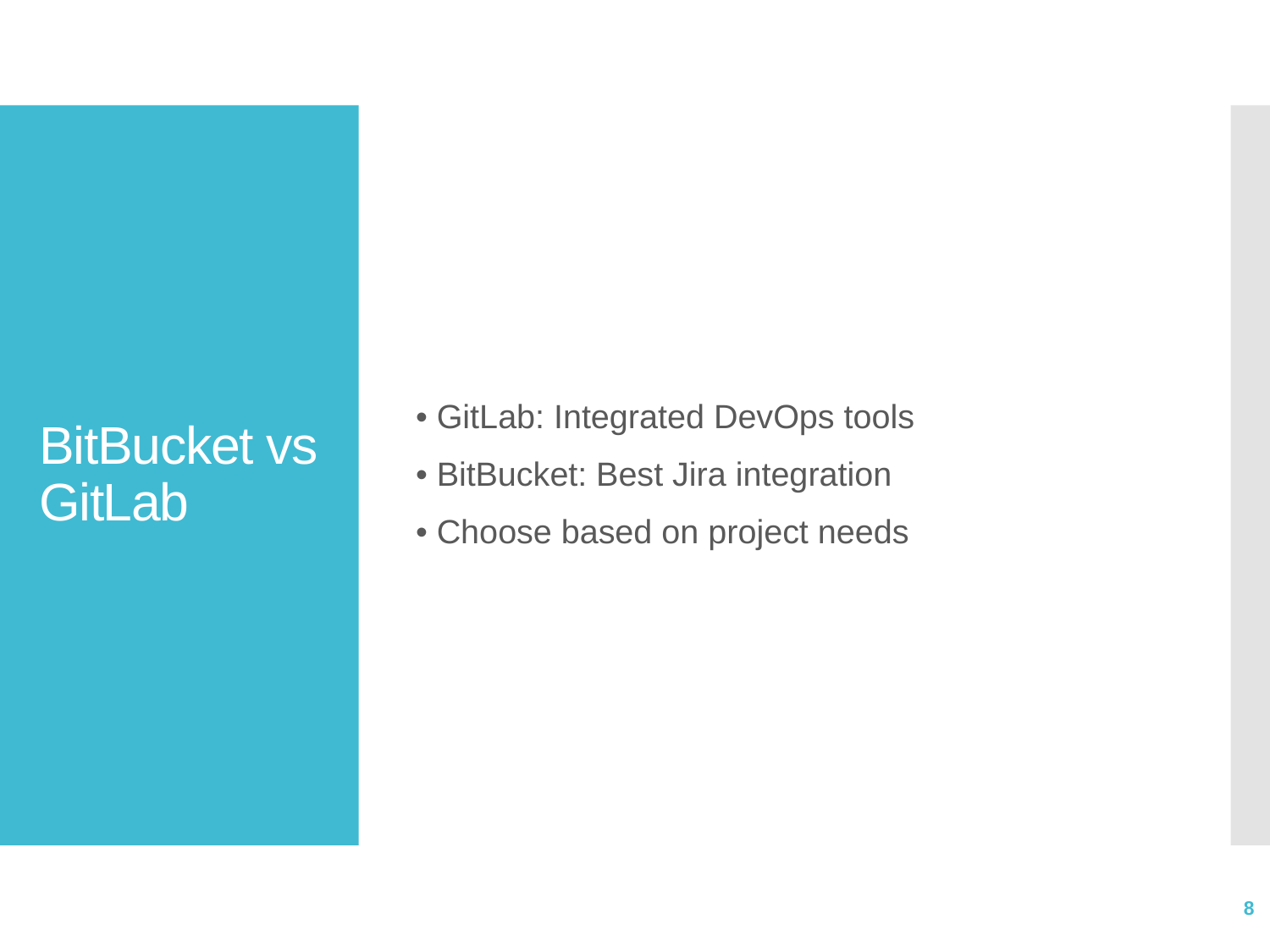

• GitLab: Integrated DevOps tools
• BitBucket: Best Jira integration
• Choose based on project needs
# BitBucket vs GitLab
8